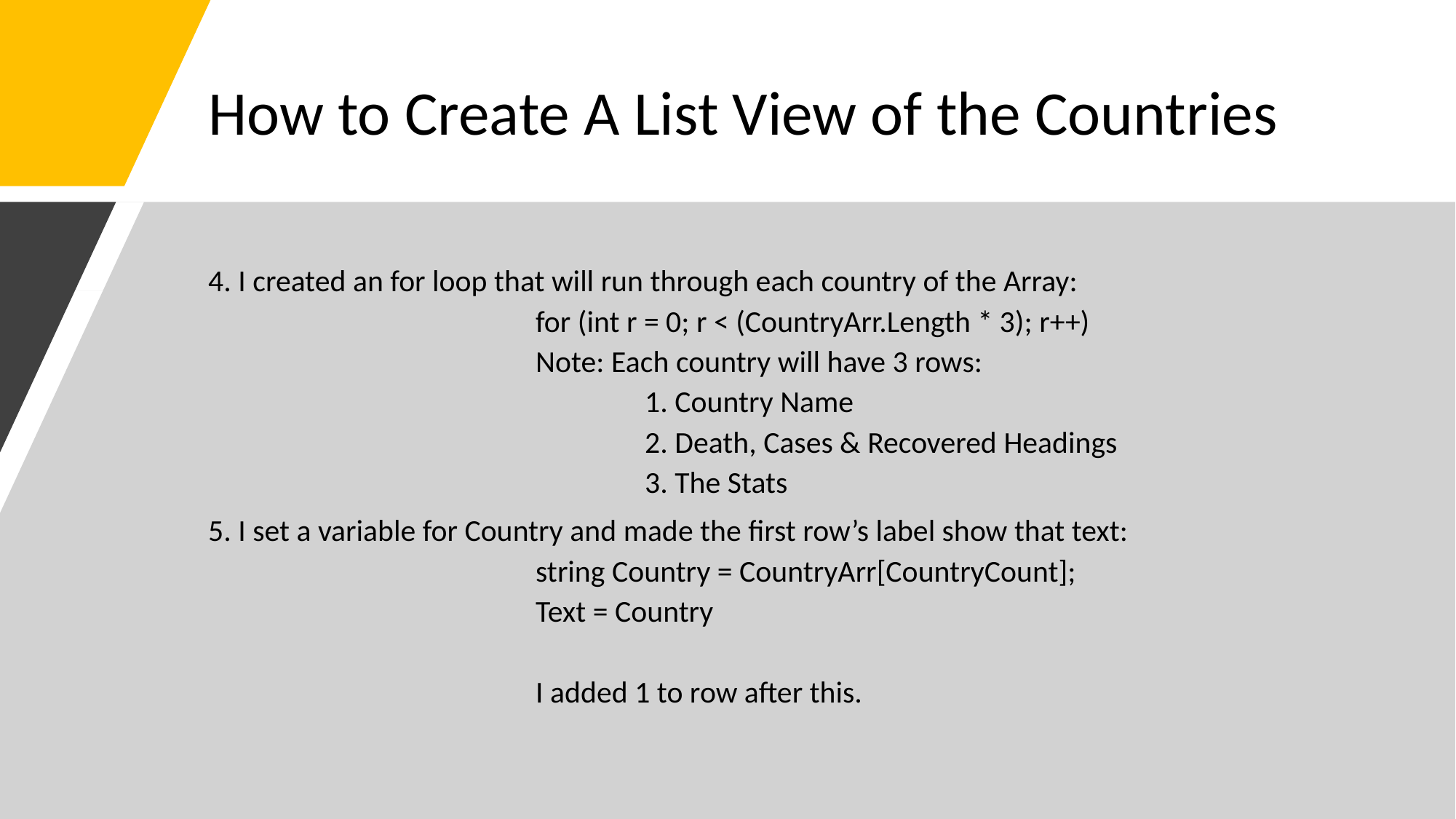

# How to Create A List View of the Countries

4. I created an for loop that will run through each country of the Array:
for (int r = 0; r < (CountryArr.Length * 3); r++)
Note: Each country will have 3 rows:
	1. Country Name
	2. Death, Cases & Recovered Headings
	3. The Stats
5. I set a variable for Country and made the first row’s label show that text:
string Country = CountryArr[CountryCount];
Text = Country

I added 1 to row after this.